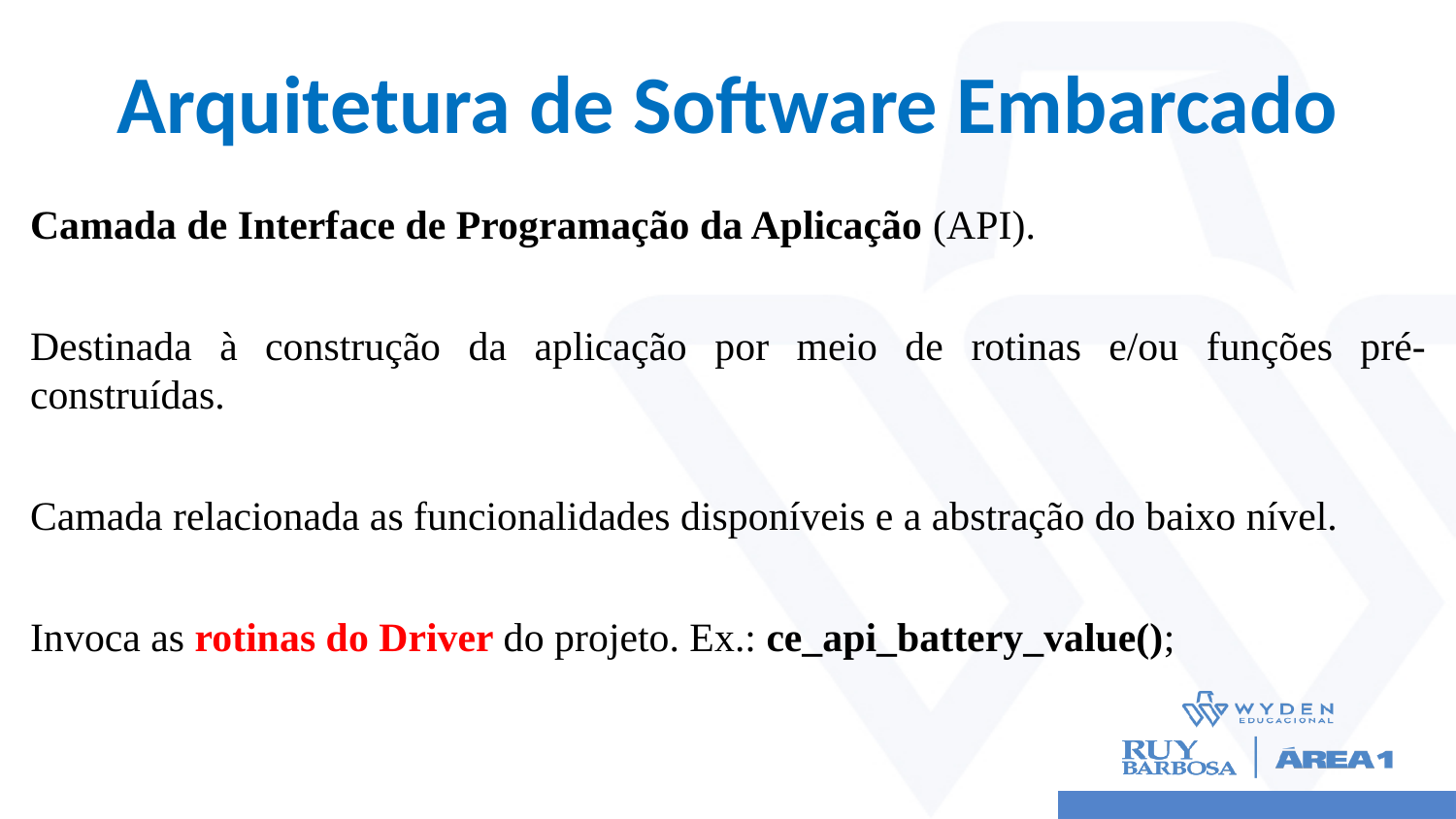

# Arquitetura de Software Embarcado
Camada de Interface de Programação da Aplicação (API).

Destinada à construção da aplicação por meio de rotinas e/ou funções pré-construídas.

Camada relacionada as funcionalidades disponíveis e a abstração do baixo nível.

Invoca as rotinas do Driver do projeto. Ex.: ce_api_battery_value();